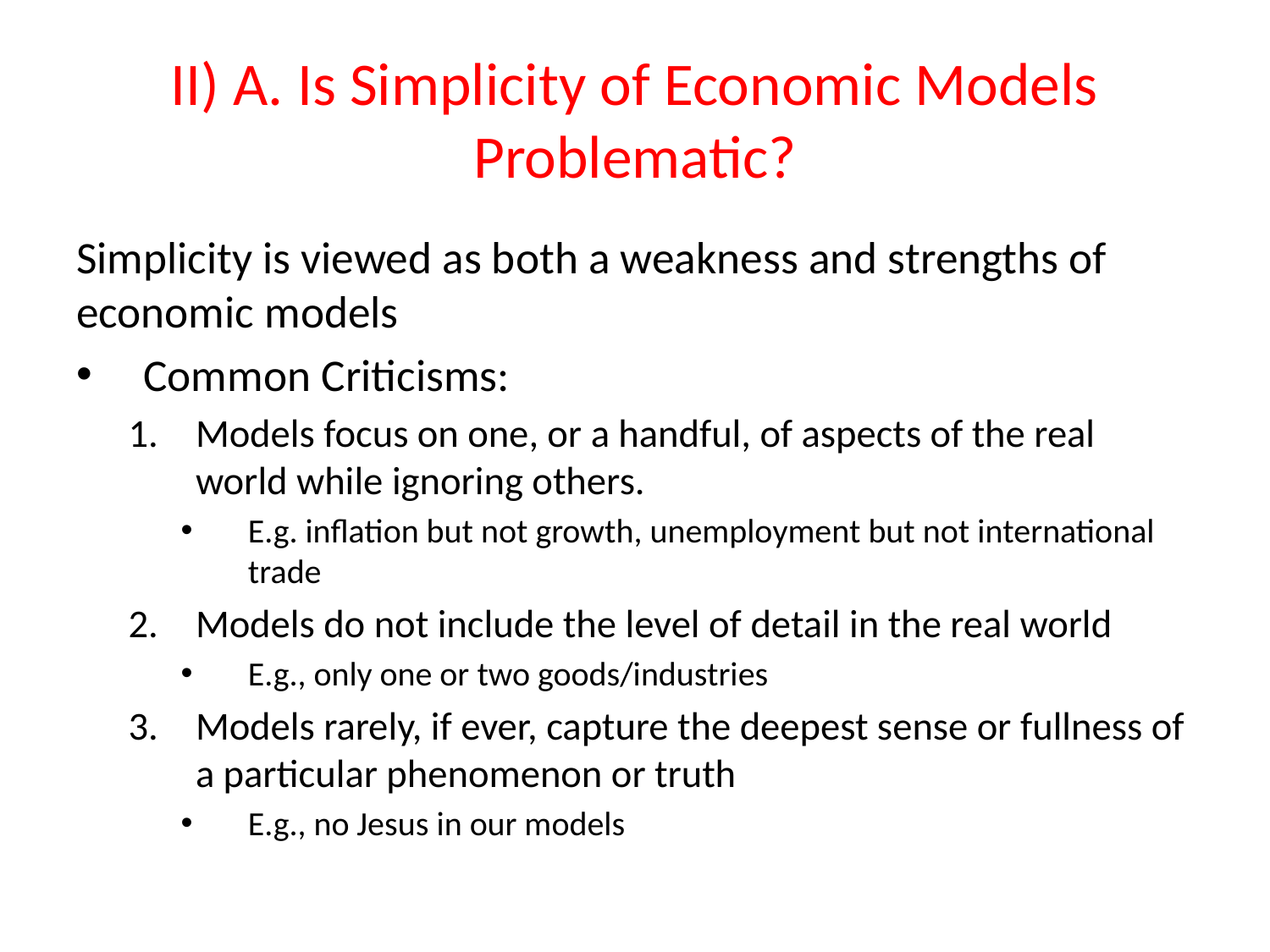

# II) A. Is Simplicity of Economic Models Problematic?
Simplicity is viewed as both a weakness and strengths of economic models
Common Criticisms:
Models focus on one, or a handful, of aspects of the real world while ignoring others.
E.g. inflation but not growth, unemployment but not international trade
Models do not include the level of detail in the real world
E.g., only one or two goods/industries
Models rarely, if ever, capture the deepest sense or fullness of a particular phenomenon or truth
E.g., no Jesus in our models